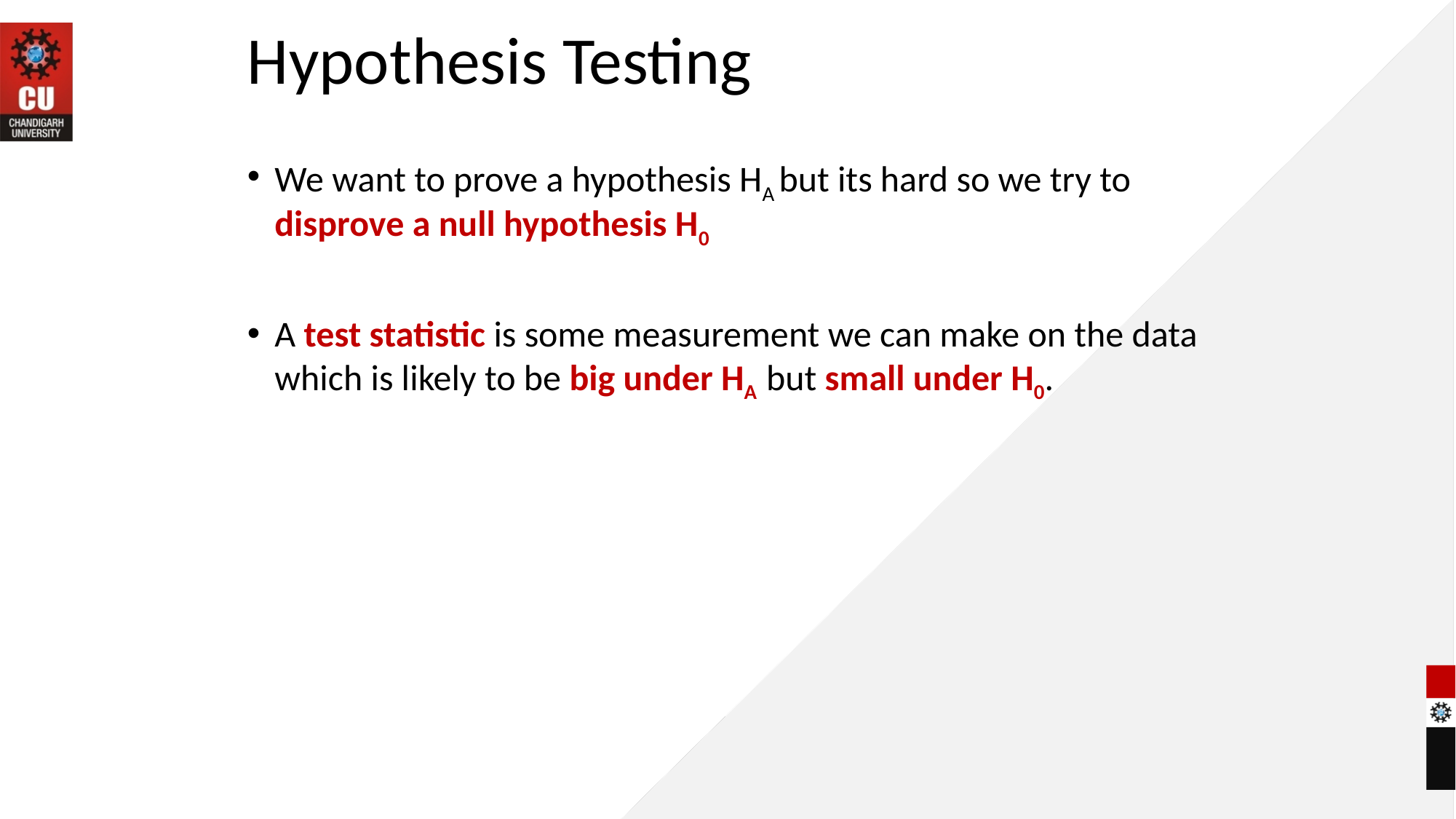

# Hypothesis Testing
We want to prove a hypothesis HA but its hard so we try to disprove a null hypothesis H0

A test statistic is some measurement we can make on the data which is likely to be big under HA  but small under H0.